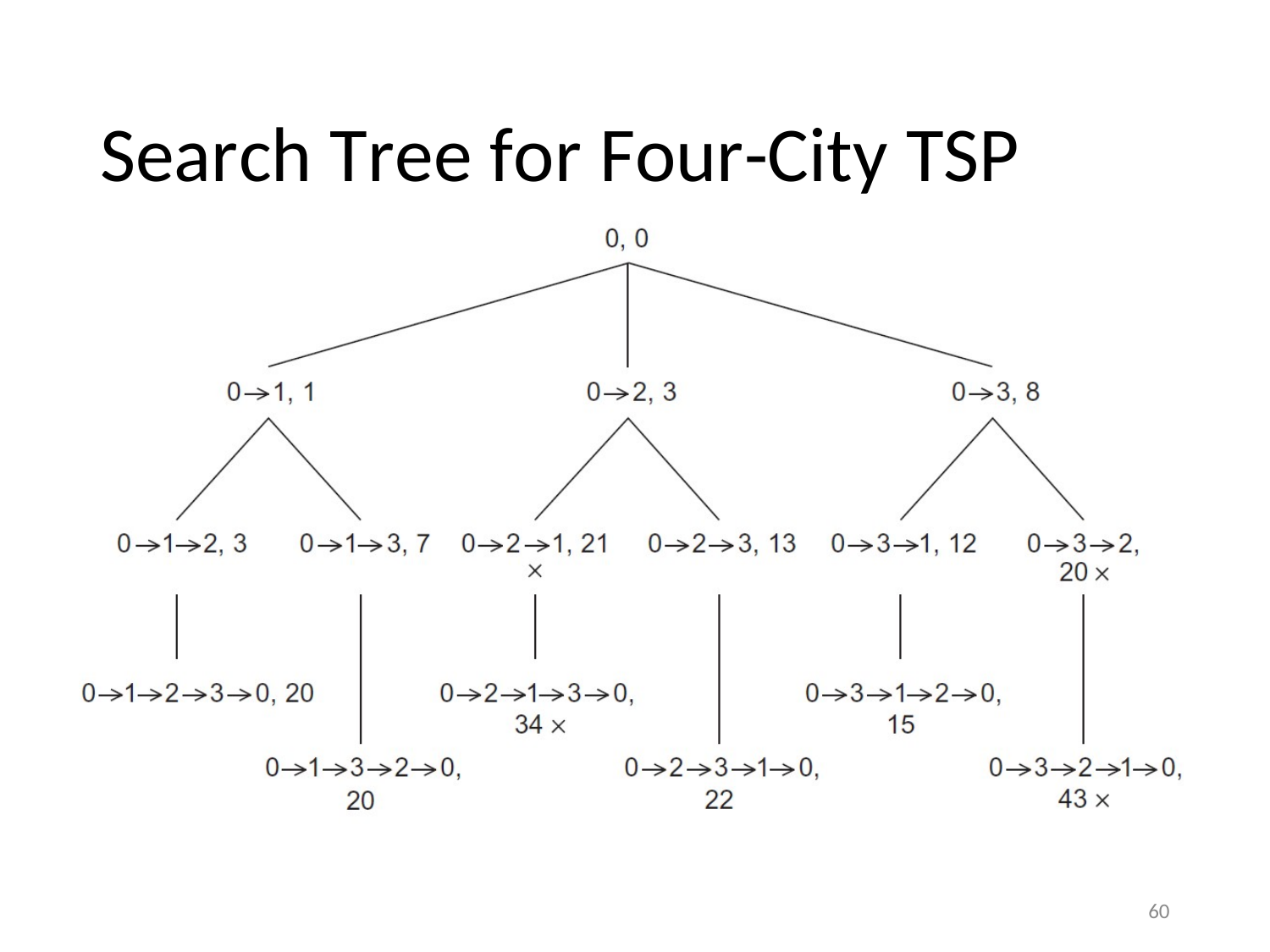

# Search Tree for Four-City TSP

60